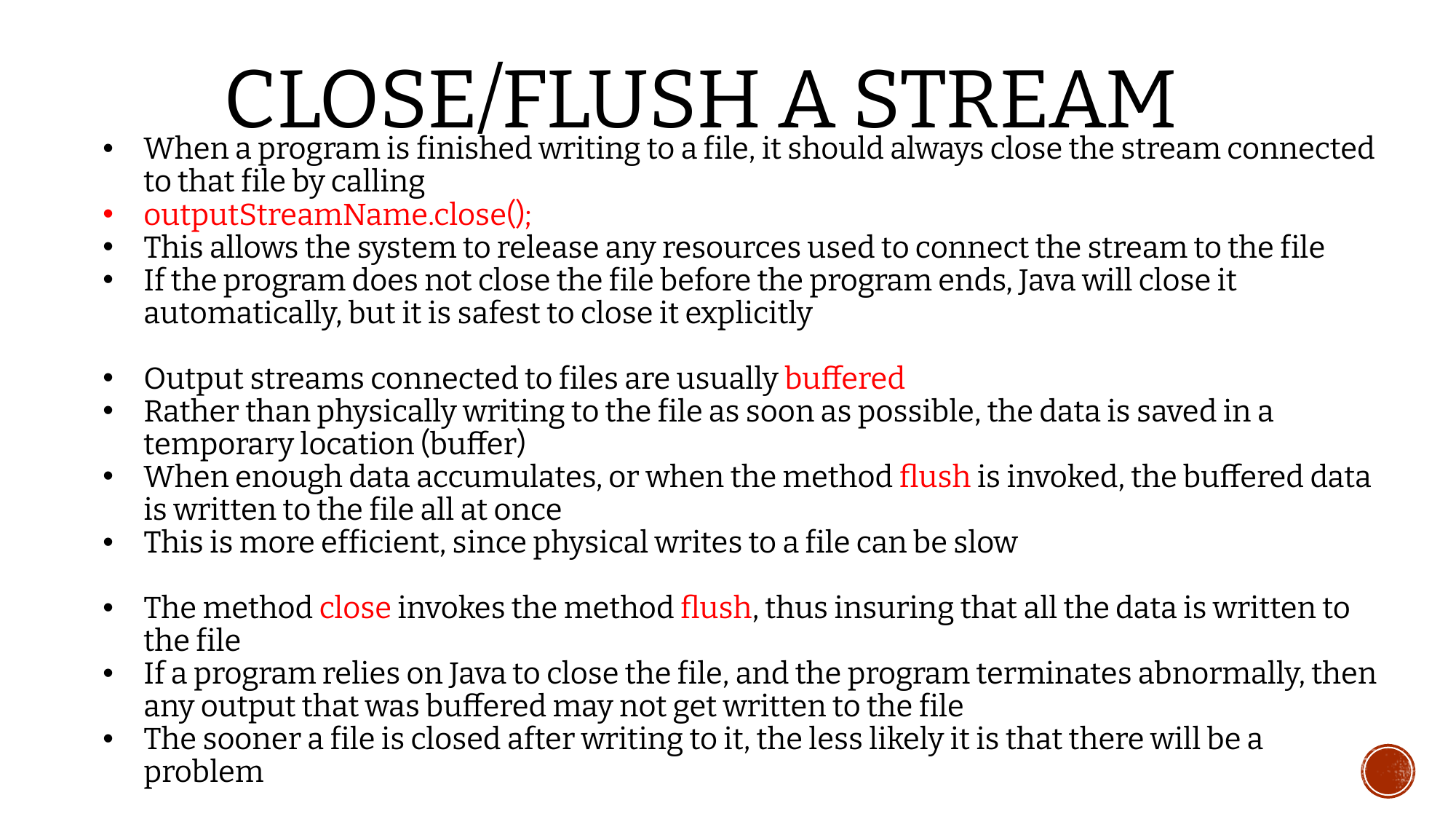

# Close/flush a stream
When a program is finished writing to a file, it should always close the stream connected to that file by calling
outputStreamName.close();
This allows the system to release any resources used to connect the stream to the file
If the program does not close the file before the program ends, Java will close it automatically, but it is safest to close it explicitly

Output streams connected to files are usually buffered
Rather than physically writing to the file as soon as possible, the data is saved in a temporary location (buffer)
When enough data accumulates, or when the method flush is invoked, the buffered data is written to the file all at once
This is more efficient, since physical writes to a file can be slow

The method close invokes the method flush, thus insuring that all the data is written to the file
If a program relies on Java to close the file, and the program terminates abnormally, then any output that was buffered may not get written to the file
The sooner a file is closed after writing to it, the less likely it is that there will be a problem